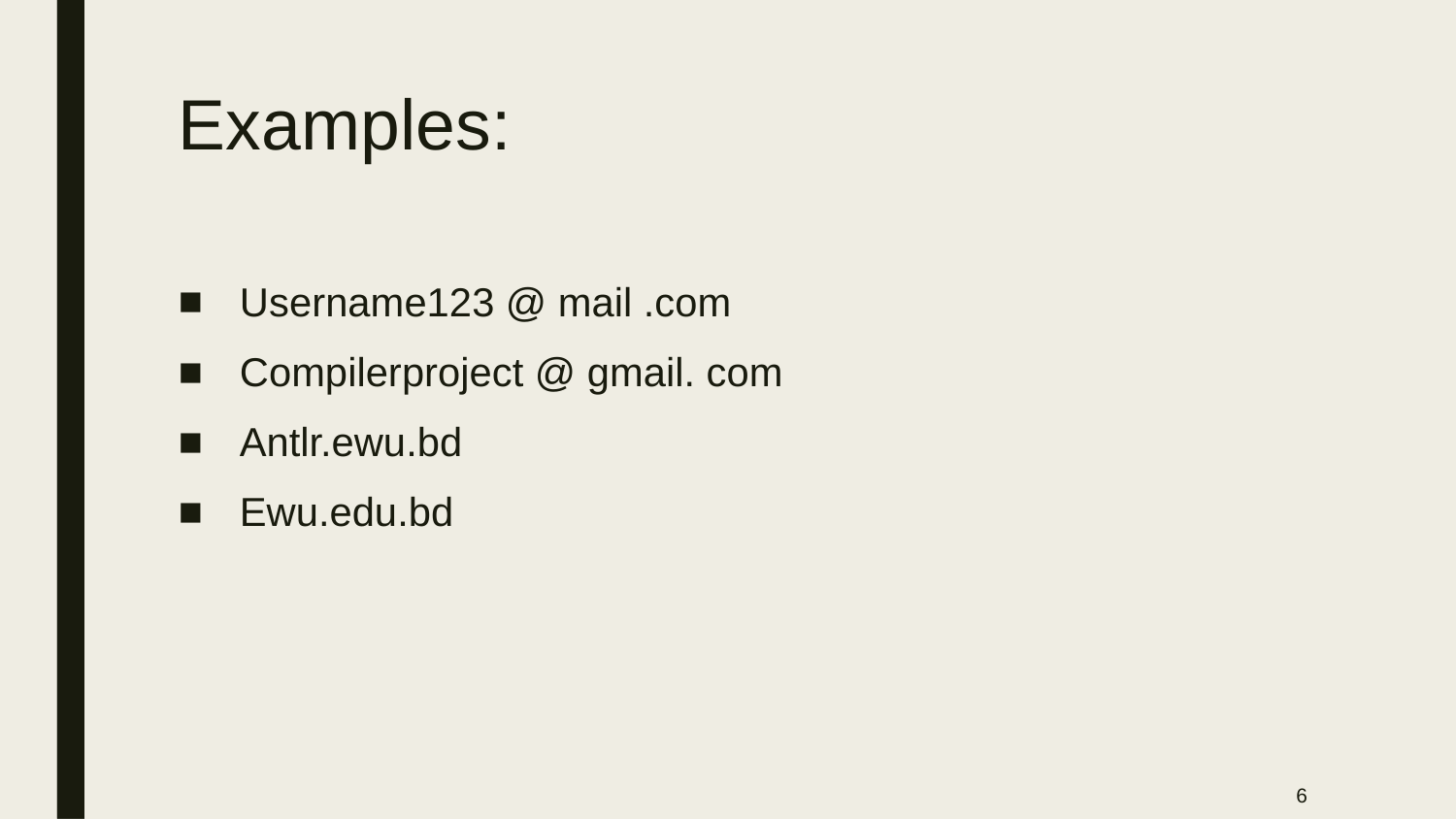

# Examples:
Username123 @ mail .com
Compilerproject @ gmail. com
Antlr.ewu.bd
Ewu.edu.bd

6